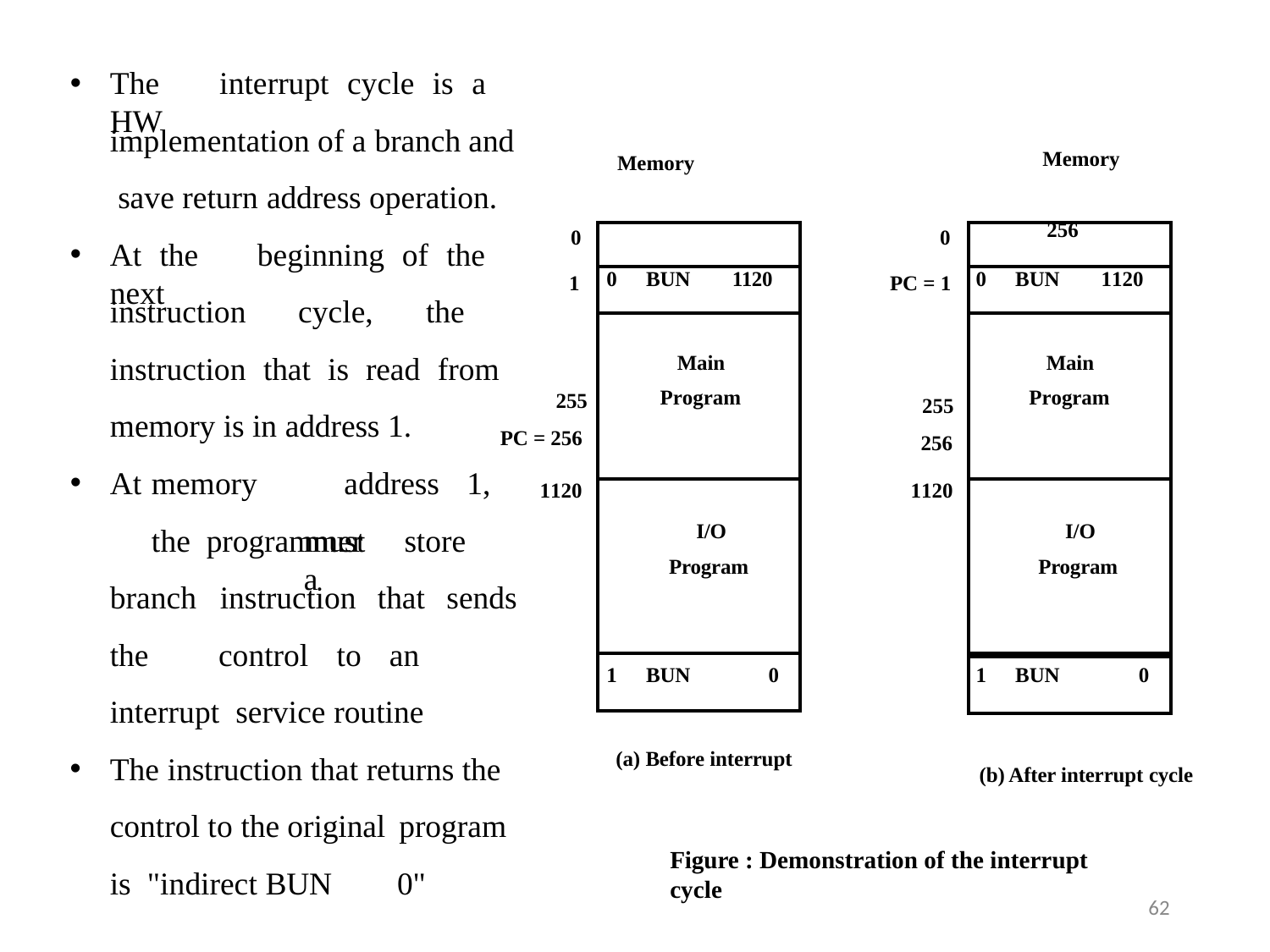

The	interrupt	cycle	is	a	HW
implementation of a branch and  save return address operation.
At  the	beginning  of  the	next
Memory
Memory
0
0
|  |  |  |
| --- | --- | --- |
| 0 | BUN | 1120 |
| Main Program |  |  |
| I/O Program |  |  |
| 1 | BUN | 0 |
| 256 |  |  |
| --- | --- | --- |
| 0 | BUN | 1120 |
| Main Program |  |  |
| I/O Program |  |  |
| 1 | BUN | 0 |
1
PC = 1
instruction cycle, the  instruction that is read from  memory is in address 1.
255
PC = 256
255
256
At	memory	address	1,	the  programmer
1120
1120
must	store	a
branch	instruction	that	sends
the	control	to	an	interrupt  service routine
The instruction that returns the
control to the original program
is  "indirect BUN	0"
(a) Before interrupt
(b) After interrupt cycle
Figure : Demonstration of the interrupt cycle
62